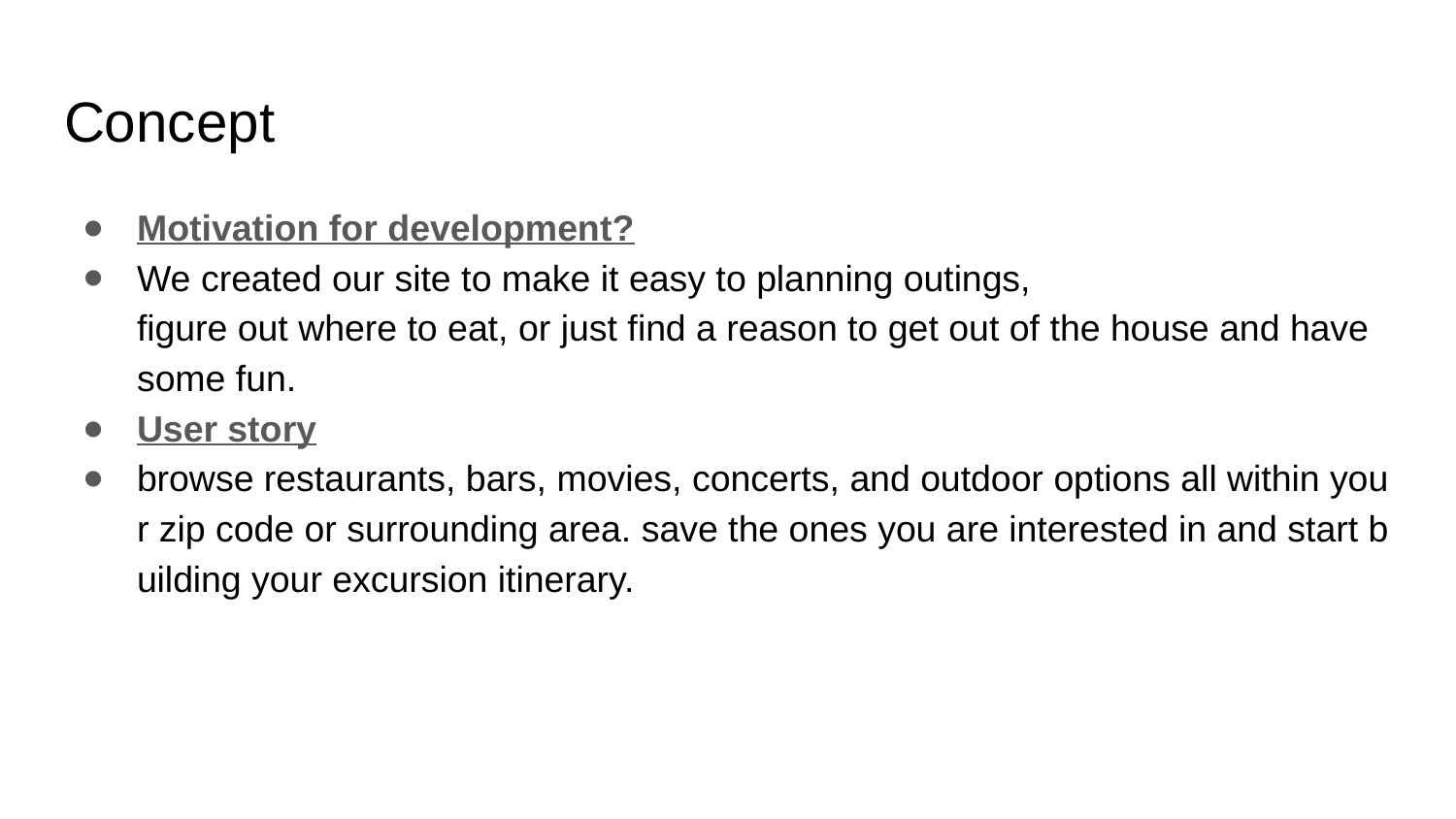

# Concept
Motivation for development?
We created our site to make it easy to planning outings, figure out where to eat, or just find a reason to get out of the house and have some fun.
User story
browse restaurants, bars, movies, concerts, and outdoor options all within your zip code or surrounding area. save the ones you are interested in and start building your excursion itinerary.